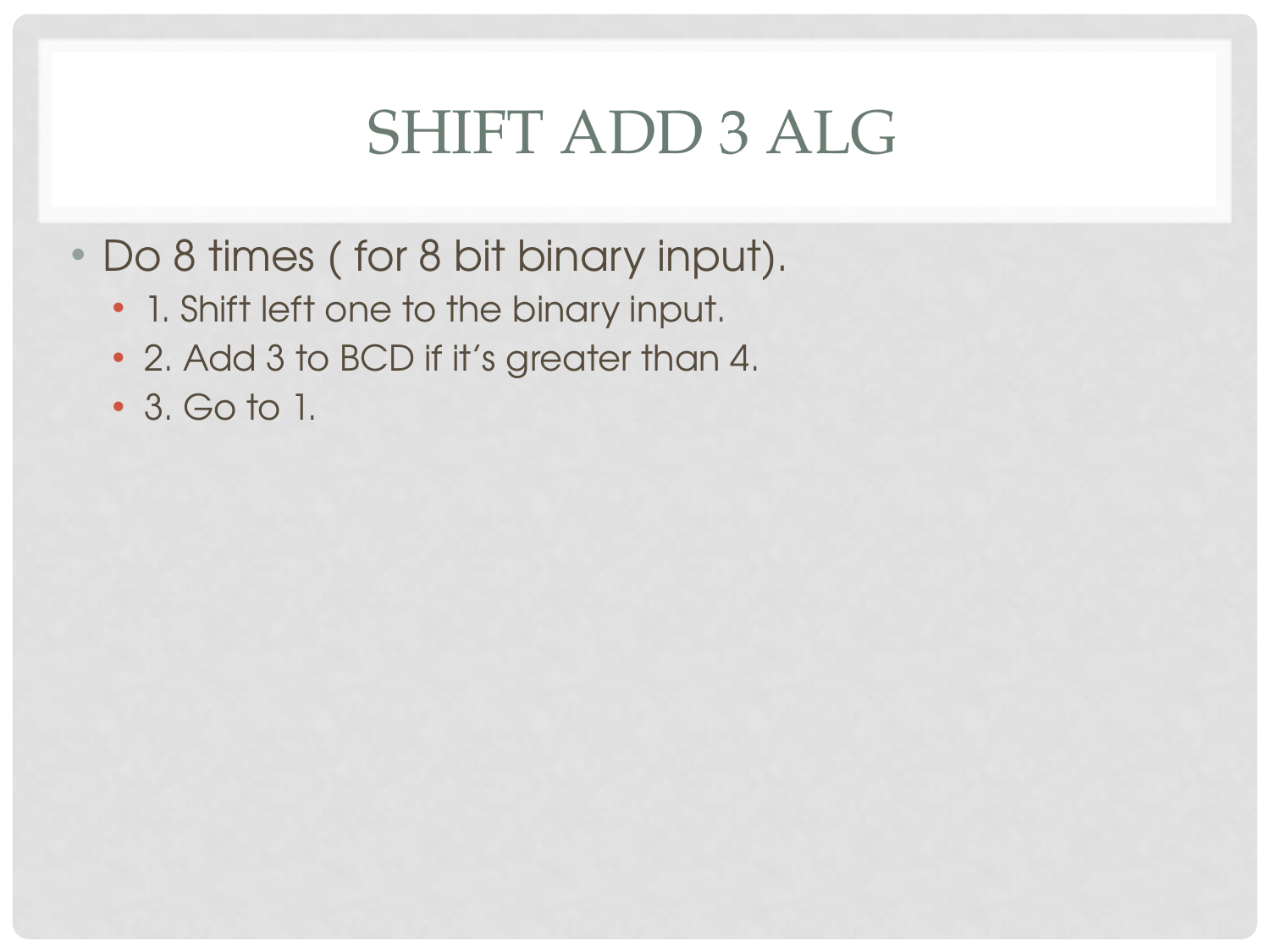

# Shift Add 3 Alg
Do 8 times ( for 8 bit binary input).
1. Shift left one to the binary input.
2. Add 3 to BCD if it’s greater than 4.
3. Go to 1.